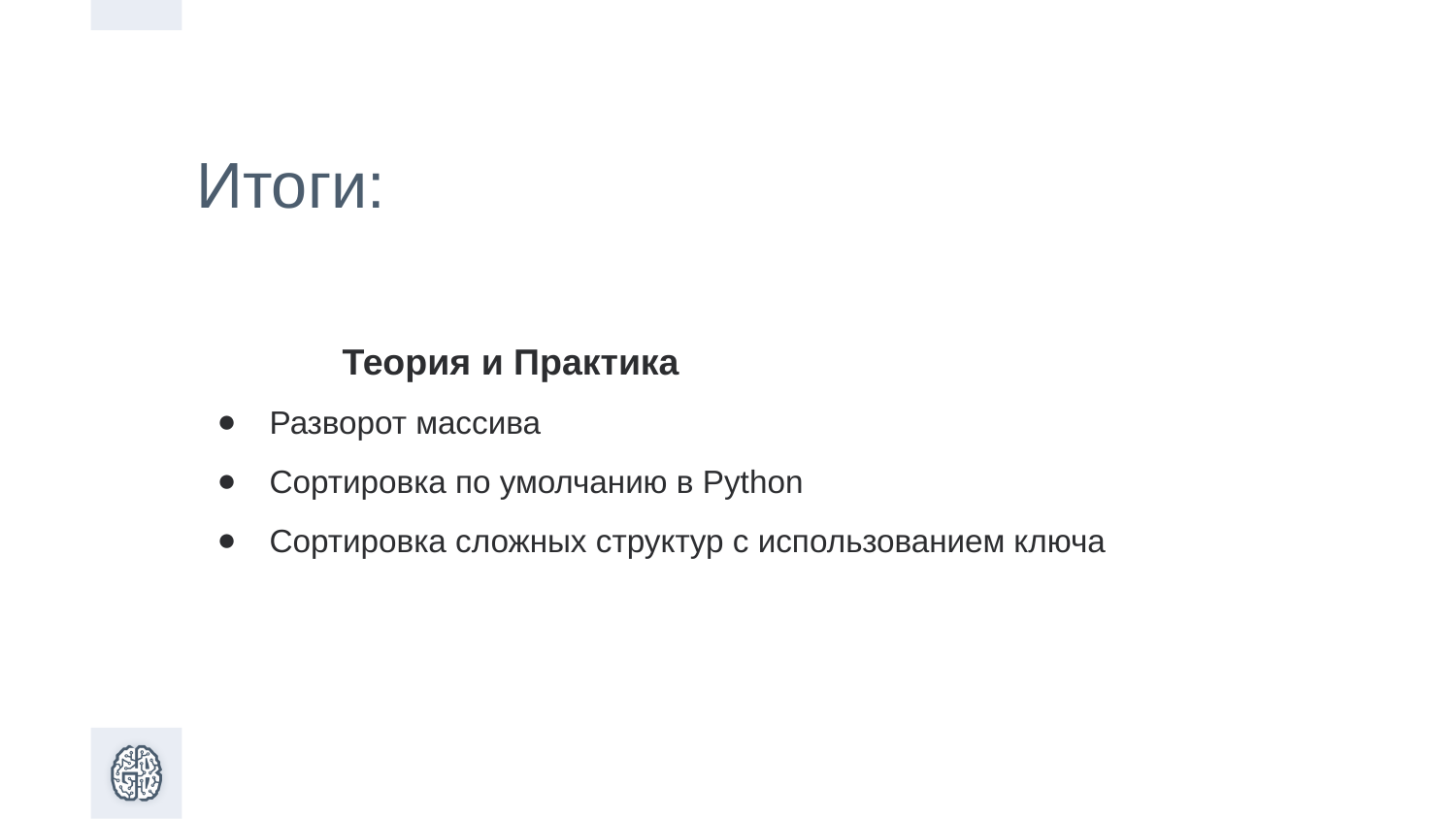

Итоги:
Теория и Практика
Разворот массива
Сортировка по умолчанию в Python
Сортировка сложных структур с использованием ключа